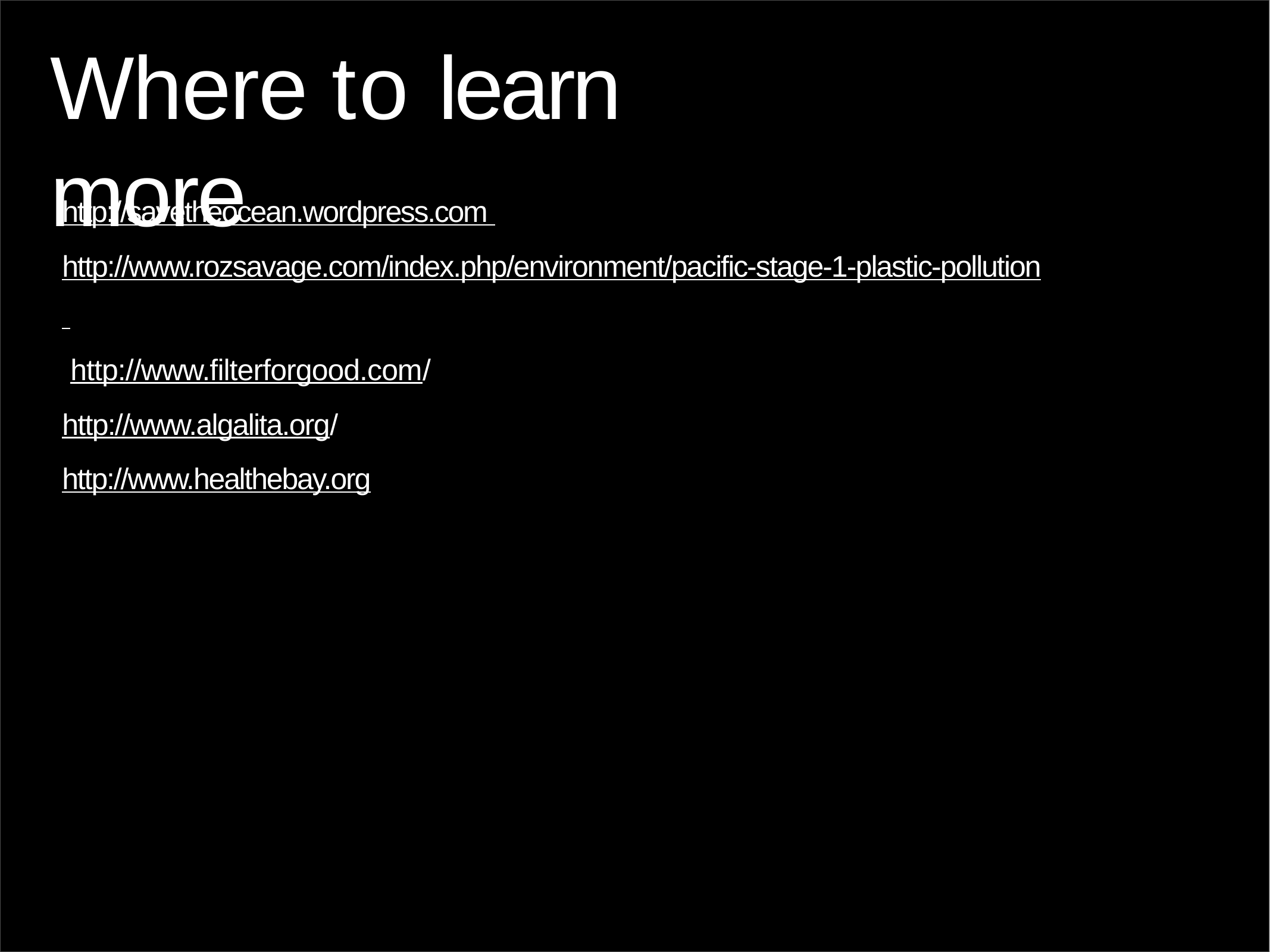

# Where to learn more
http://savetheocean.wordpress.com  http://www.rozsavage.com/index.php/environment/pacific-stage-1-plastic-pollution  http://www.filterforgood.com/
http://www.algalita.org/  http://www.healthebay.org